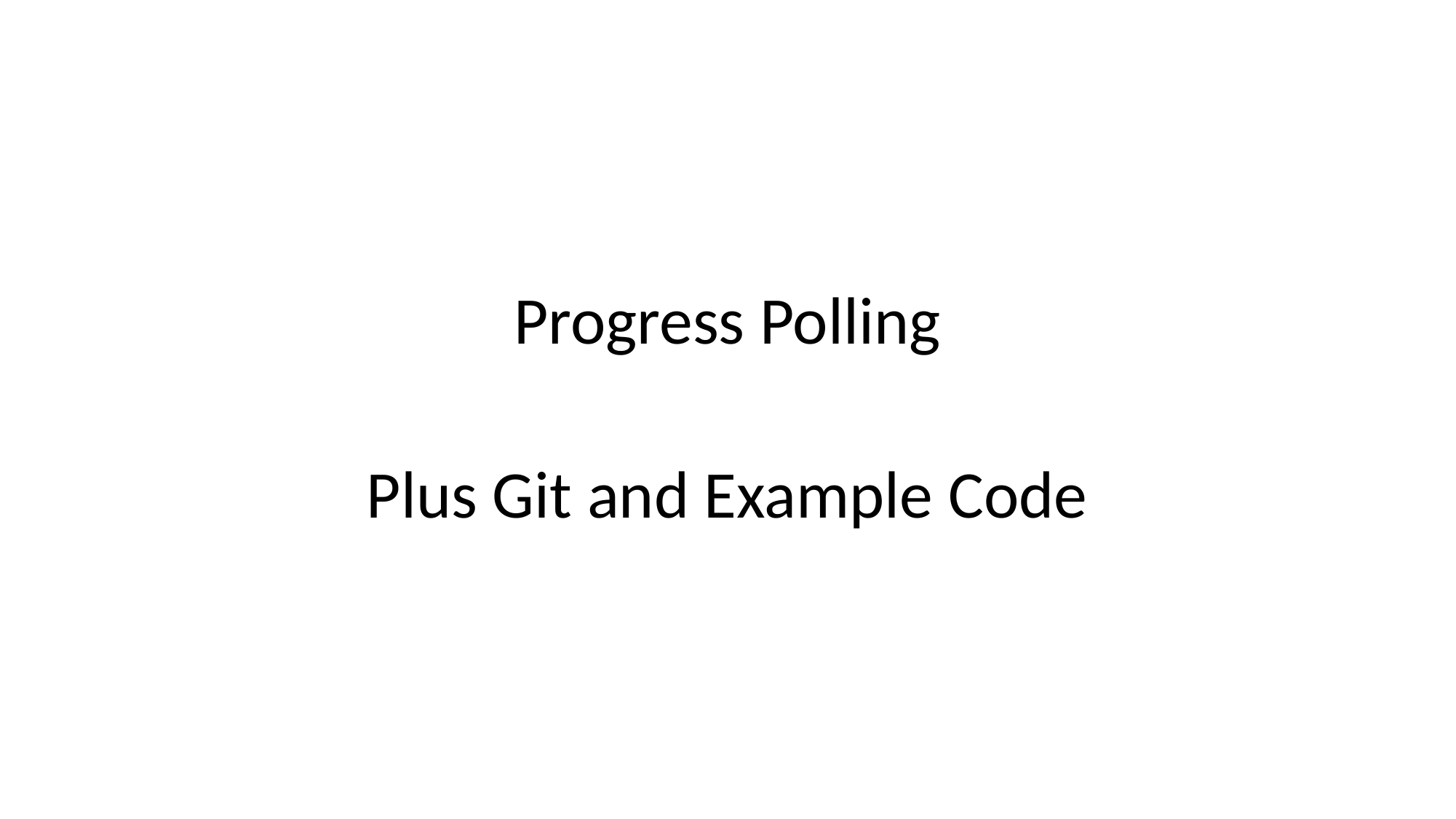

Progress Polling

Plus Git and Example Code